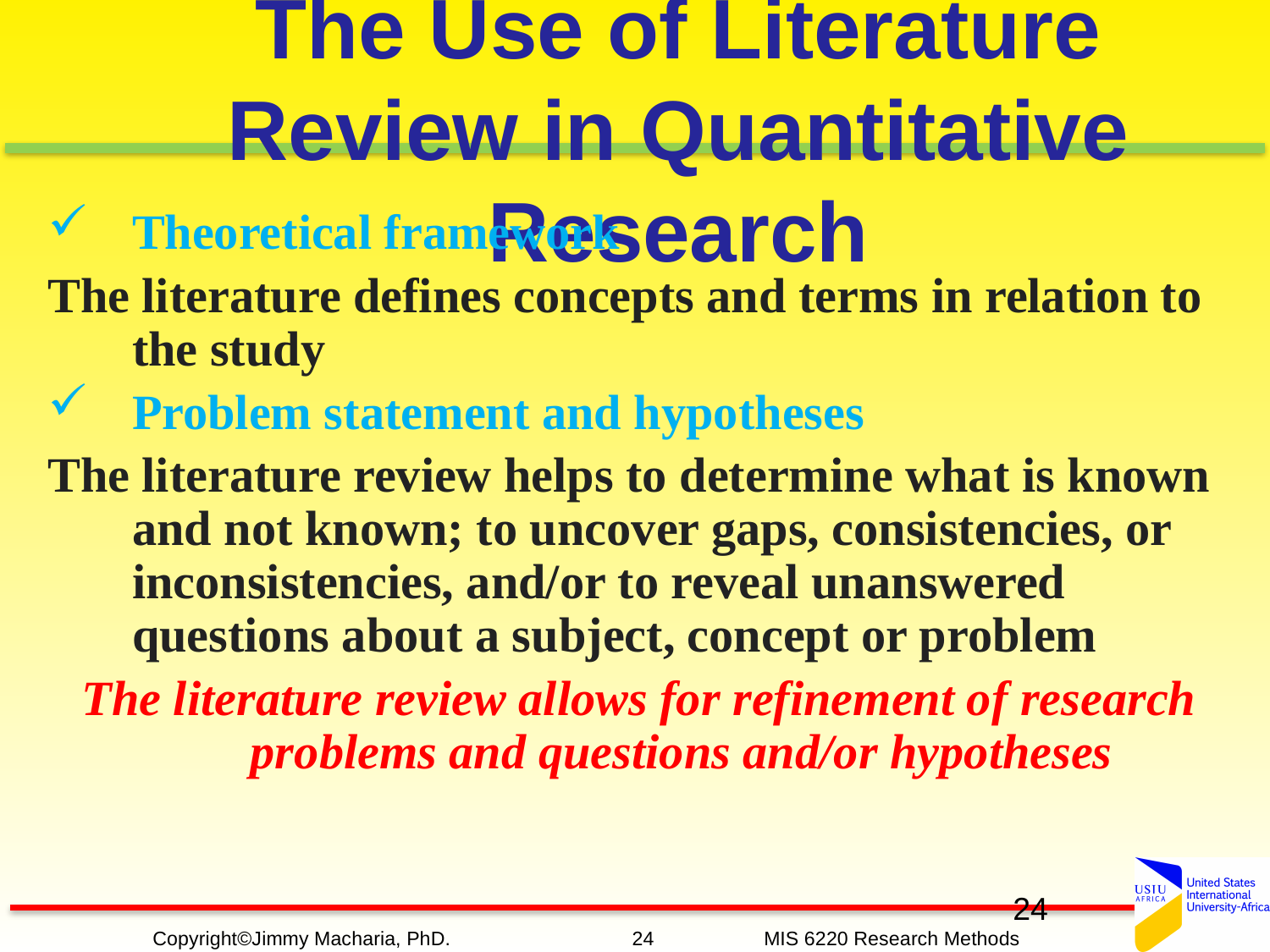

# The Use of Literature Review in Quantitative Research
Theoretical framework
The literature defines concepts and terms in relation to the study
Problem statement and hypotheses
The literature review helps to determine what is known and not known; to uncover gaps, consistencies, or inconsistencies, and/or to reveal unanswered questions about a subject, concept or problem
The literature review allows for refinement of research problems and questions and/or hypotheses
24